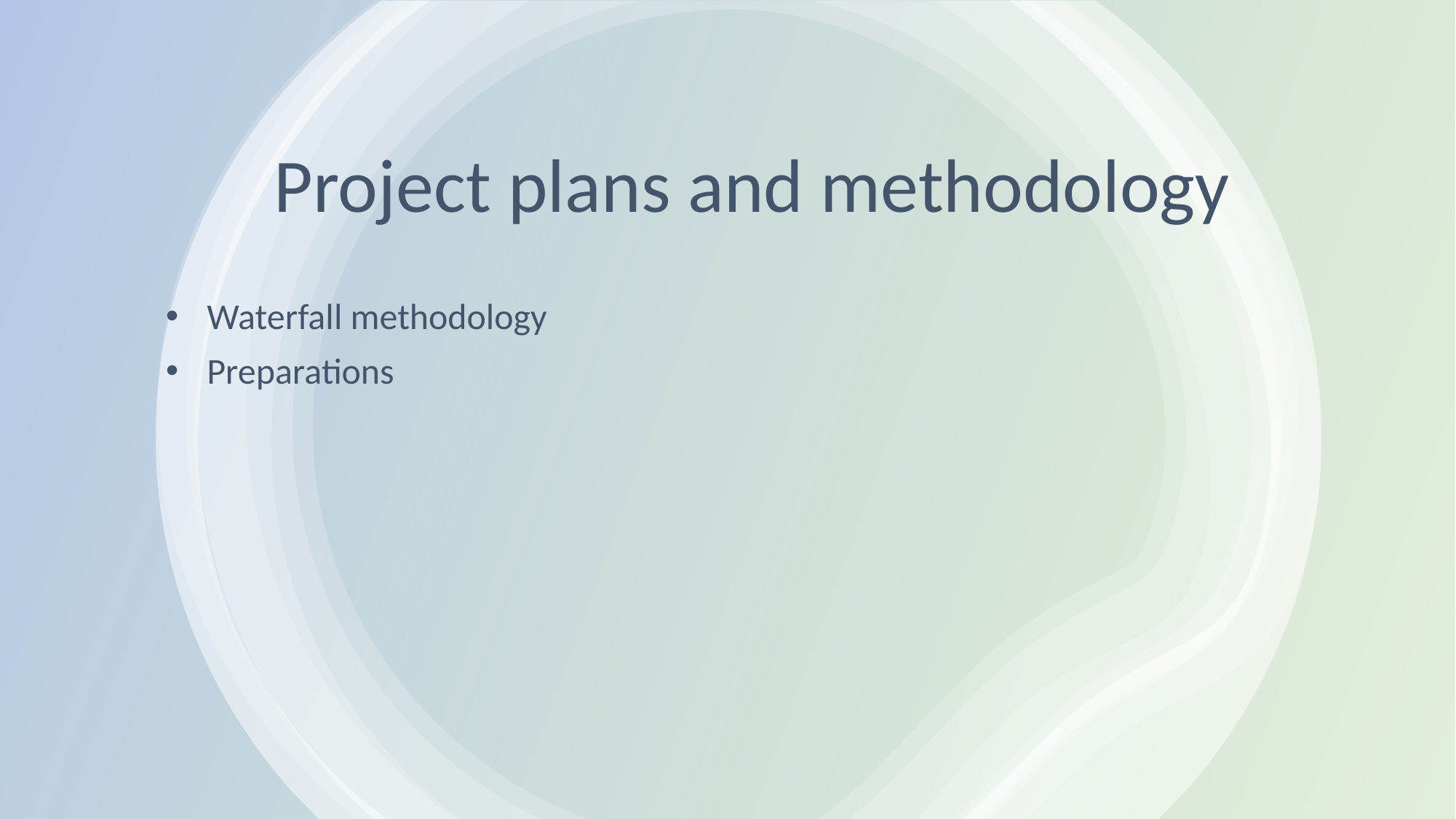

# Project plans and methodology
Waterfall methodology
Preparations